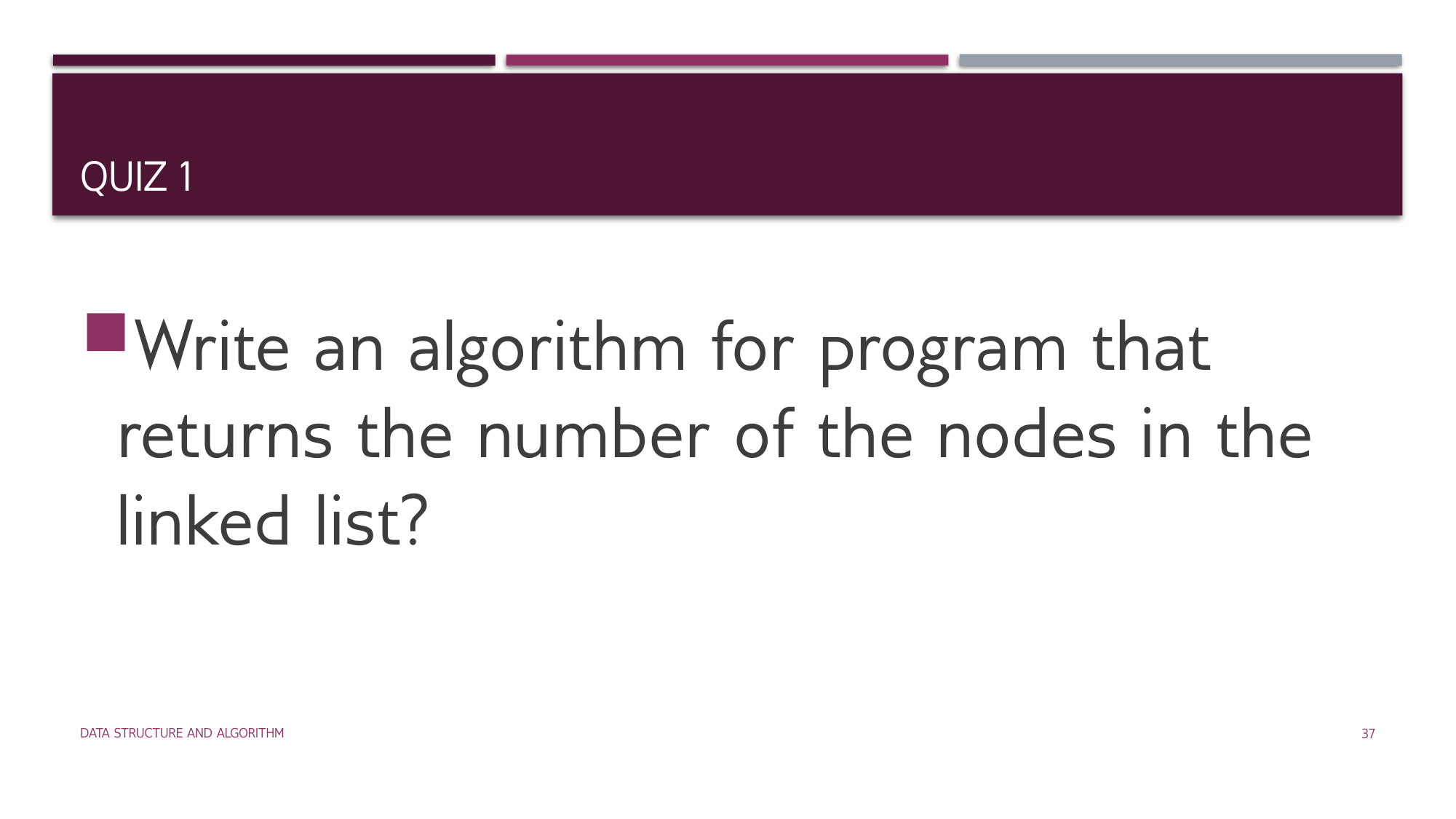

# Quiz 1
Write an algorithm for program that returns the number of the nodes in the linked list?

Data Structure and Algorithm
37